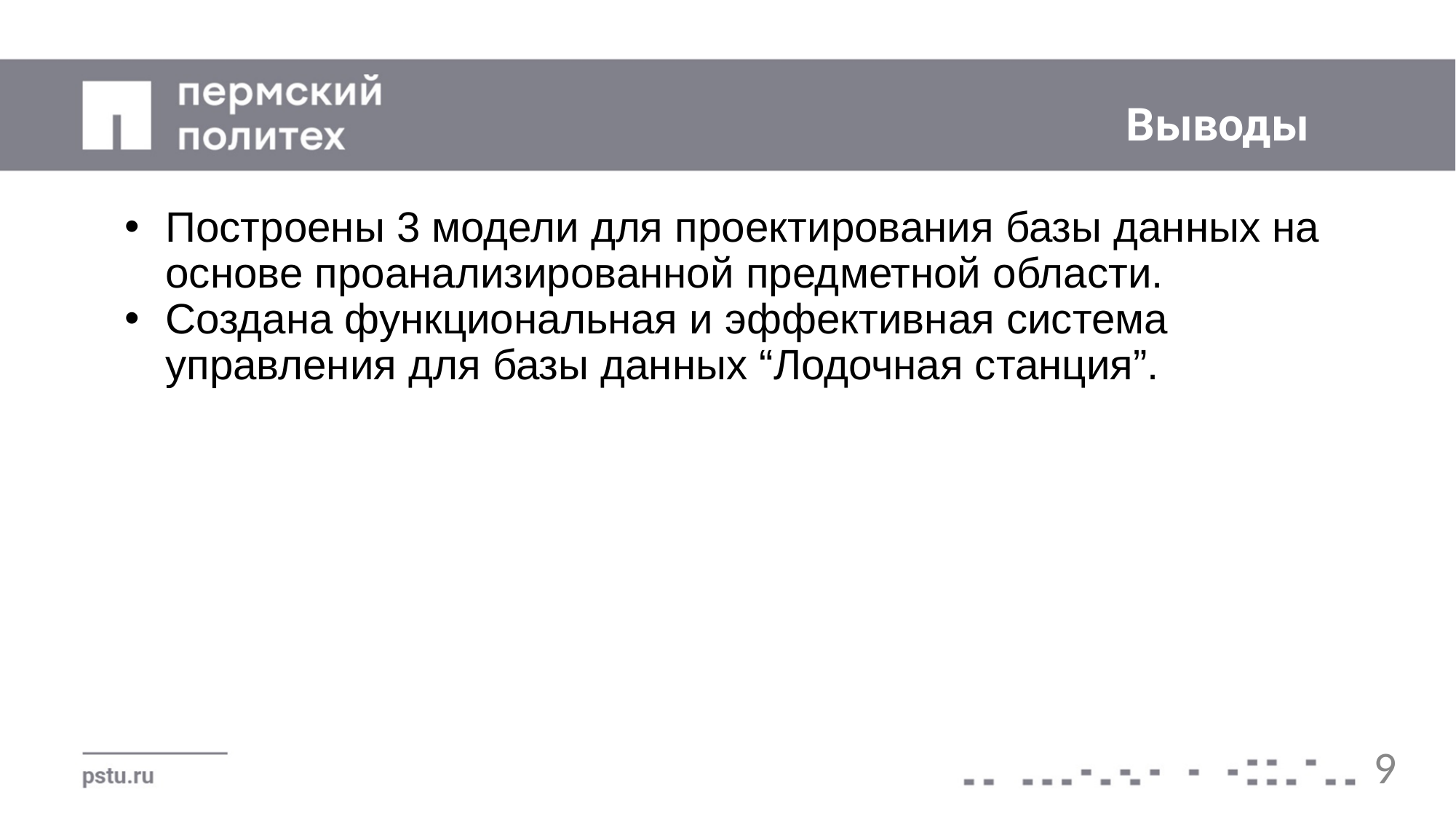

Выводы
Построены 3 модели для проектирования базы данных на основе проанализированной предметной области.
Создана функциональная и эффективная система управления для базы данных “Лодочная станция”.
9